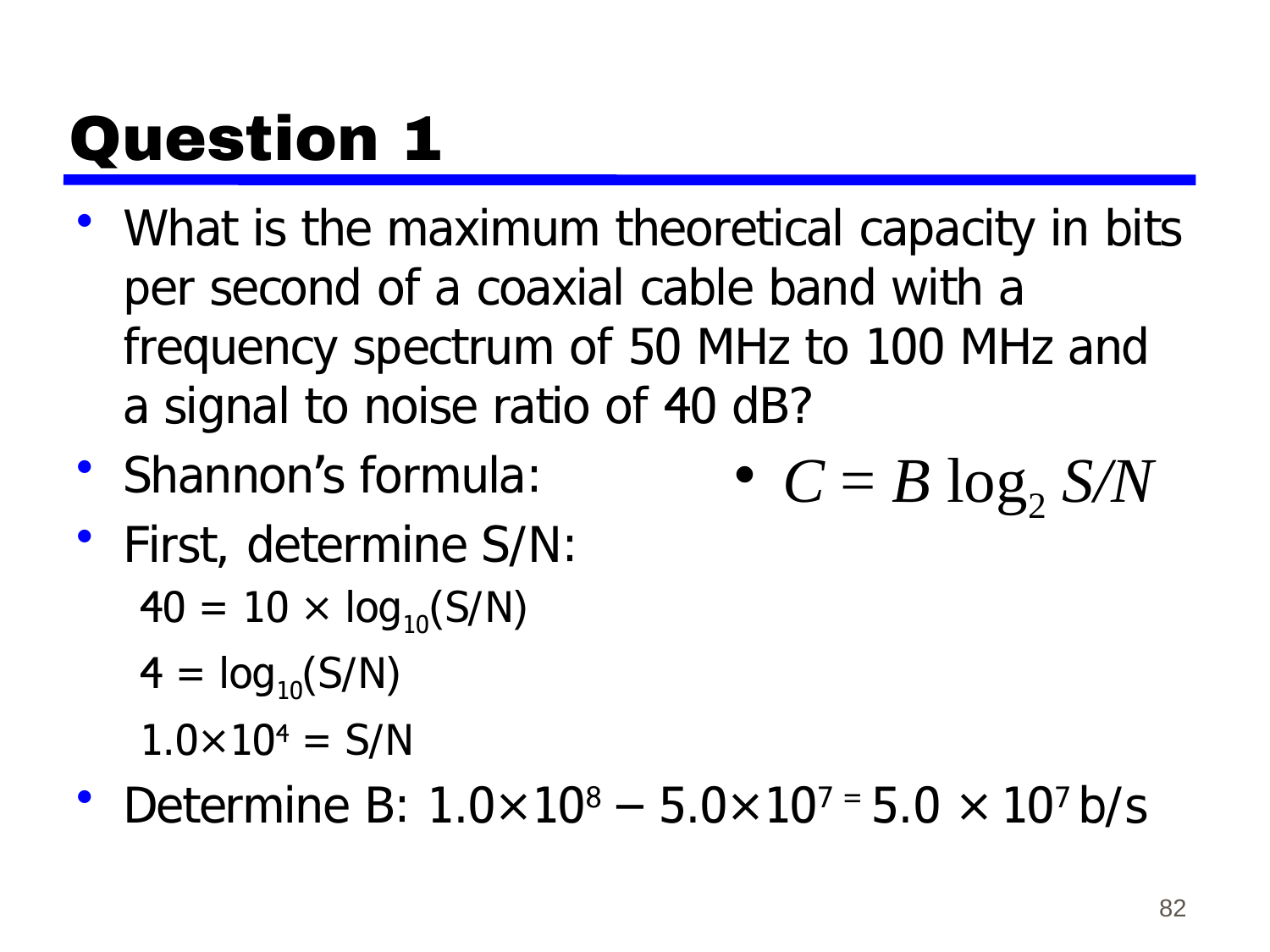

# Question 1
What is the maximum theoretical capacity in bits per second of a coaxial cable band with a frequency spectrum of 50 MHz to 100 MHz and a signal to noise ratio of 40 dB?
Shannon’s formula:
First, determine S/N:
40 = 10 × log10(S/N)
4 = log10(S/N)
1.0×104 = S/N
Determine B: 1.0×108 – 5.0×107 = 5.0 × 107 b/s
C = B log2 S/N
82